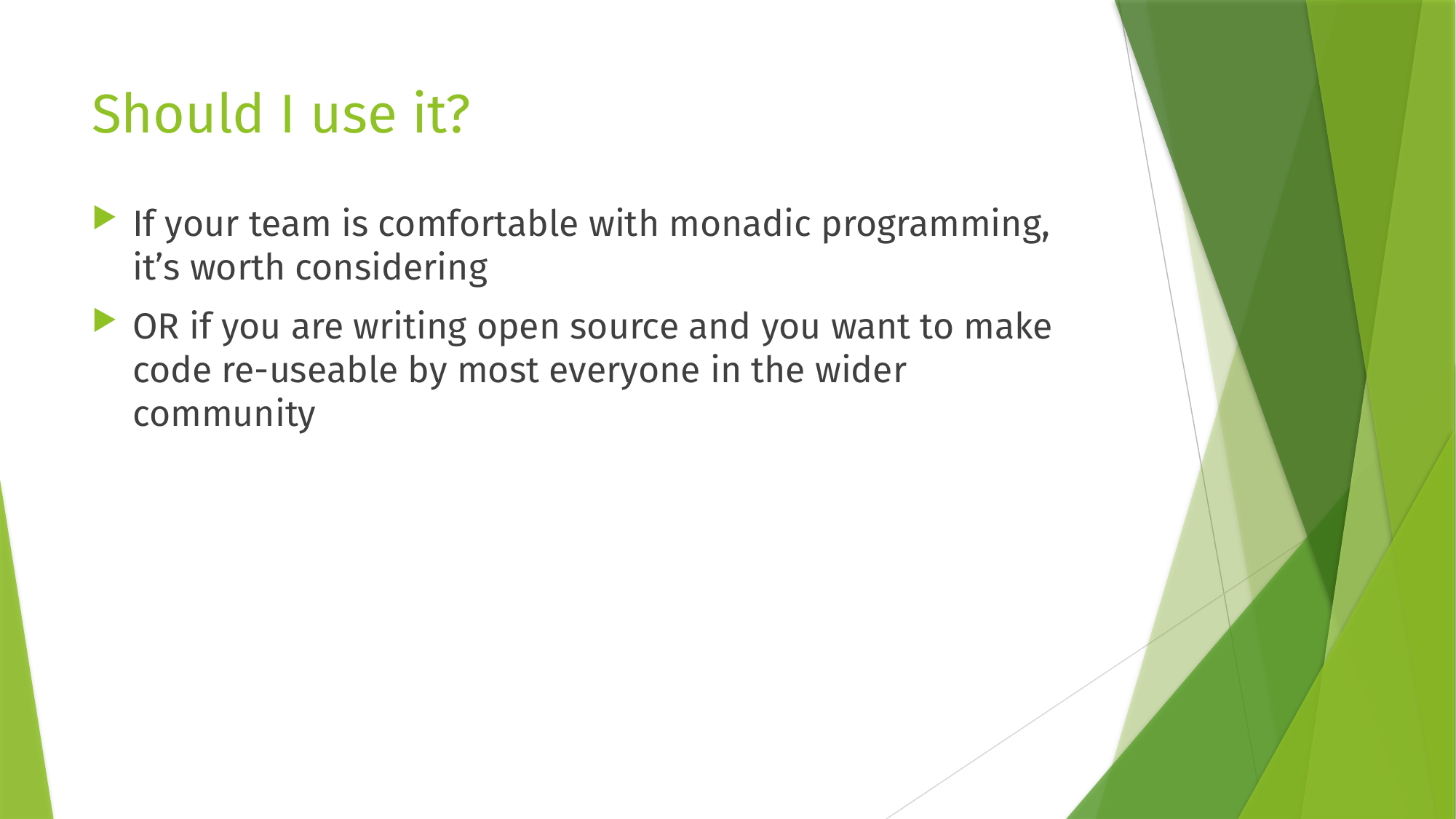

# Should I use it?
If your team is comfortable with monadic programming, it’s worth considering
OR if you are writing open source and you want to make code re-useable by most everyone in the wider community